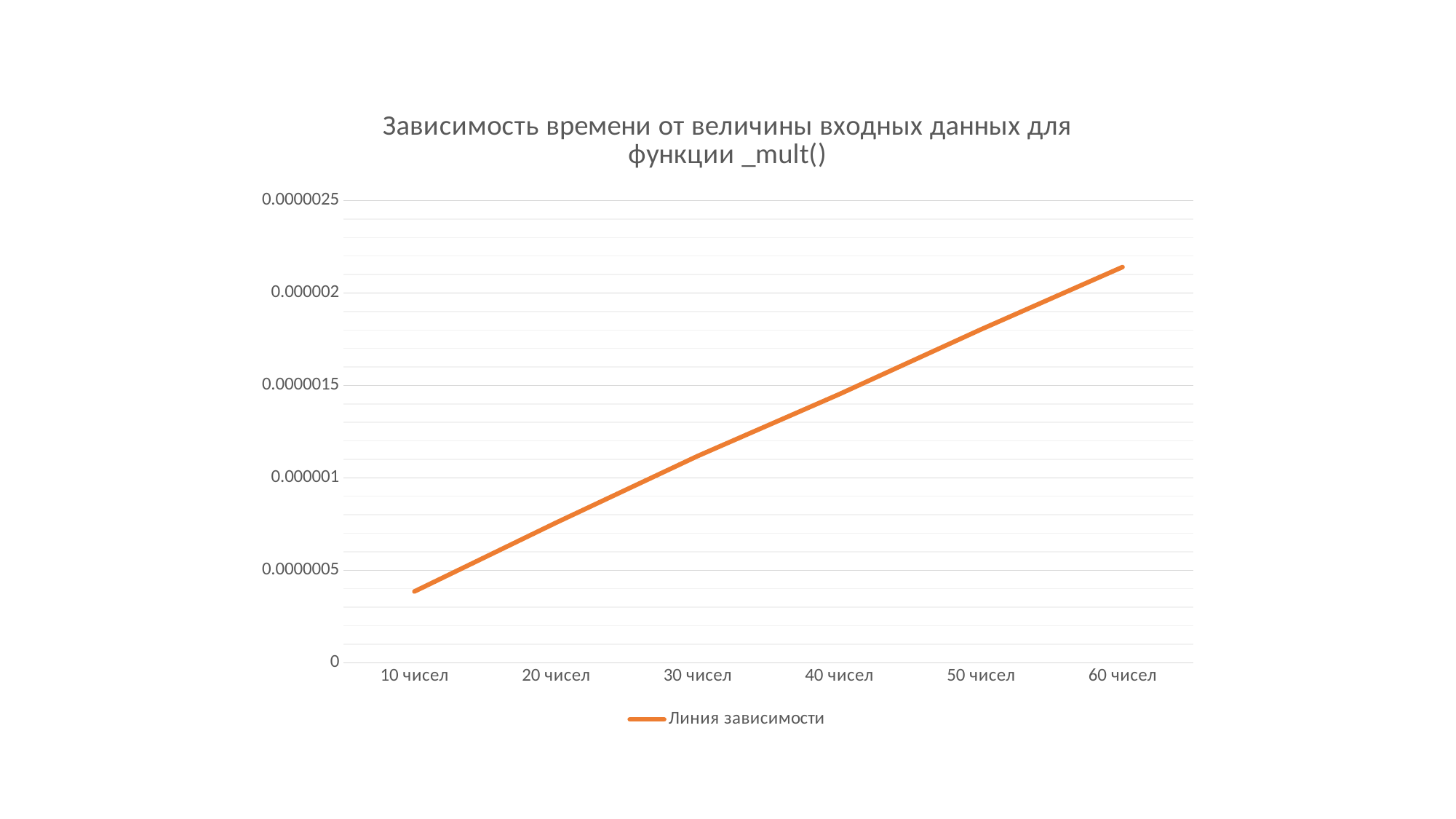

### Chart: Зависимость времени от величины входных данных для функции _mult()

| Category | Линия зависимости |
|---|---|
| 10 чисел | 3.849946043006207e-07 |
| 20 чисел | 7.571037148807978e-07 |
| 30 чисел | 1.1178155201978085e-06 |
| 40 чисел | 1.4525952793558612e-06 |
| 50 чисел | 1.8026950290684574e-06 |
| 60 чисел | 2.1404017962251876e-06 |